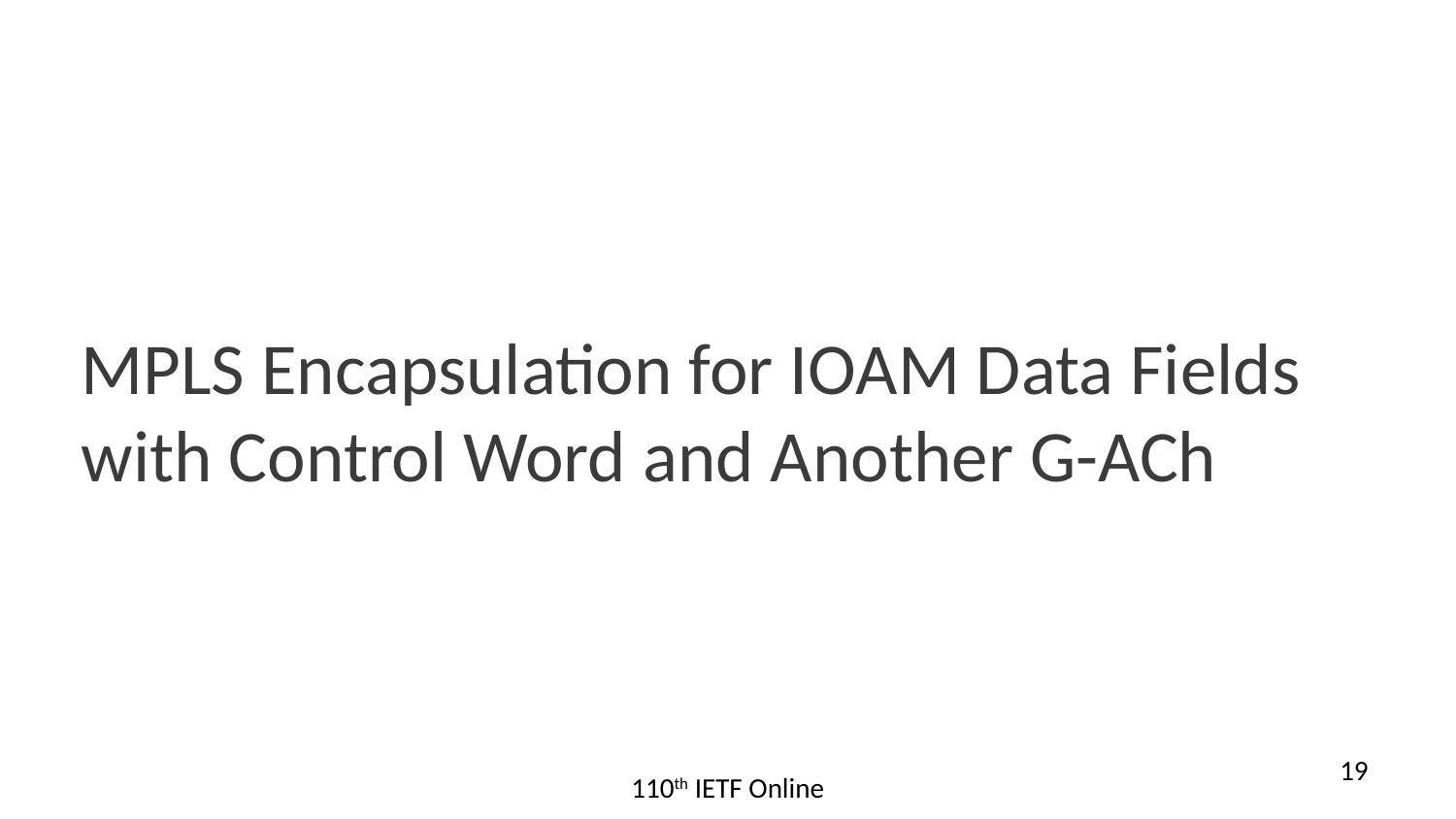

MPLS Encapsulation for IOAM Data Fields with Control Word and Another G-ACh
19
110th IETF Online